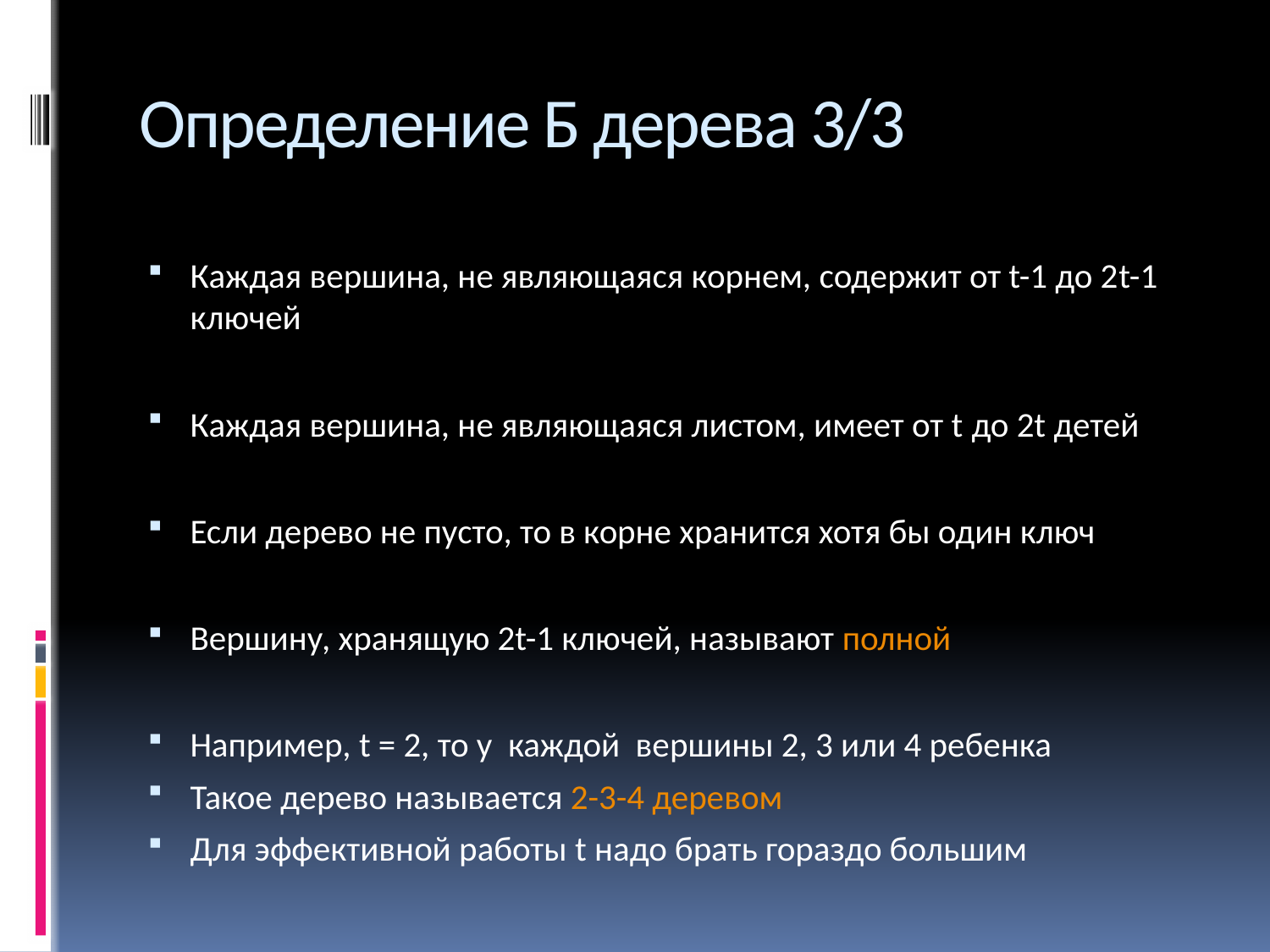

# Определение Б дерева 3/3
Каждая вершина, не являющаяся корнем, содержит от t-1 до 2t-1 ключей

Каждая вершина, не являющаяся листом, имеет от t до 2t детей

Если дерево не пусто, то в корне хранится хотя бы один ключ

Вершину, хранящую 2t-1 ключей, называют полной

Например, t = 2, то у  каждой  вершины 2, 3 или 4 ребенка
Такое дерево называется 2-3-4 деревом
Для эффективной работы t надо брать гораздо большим